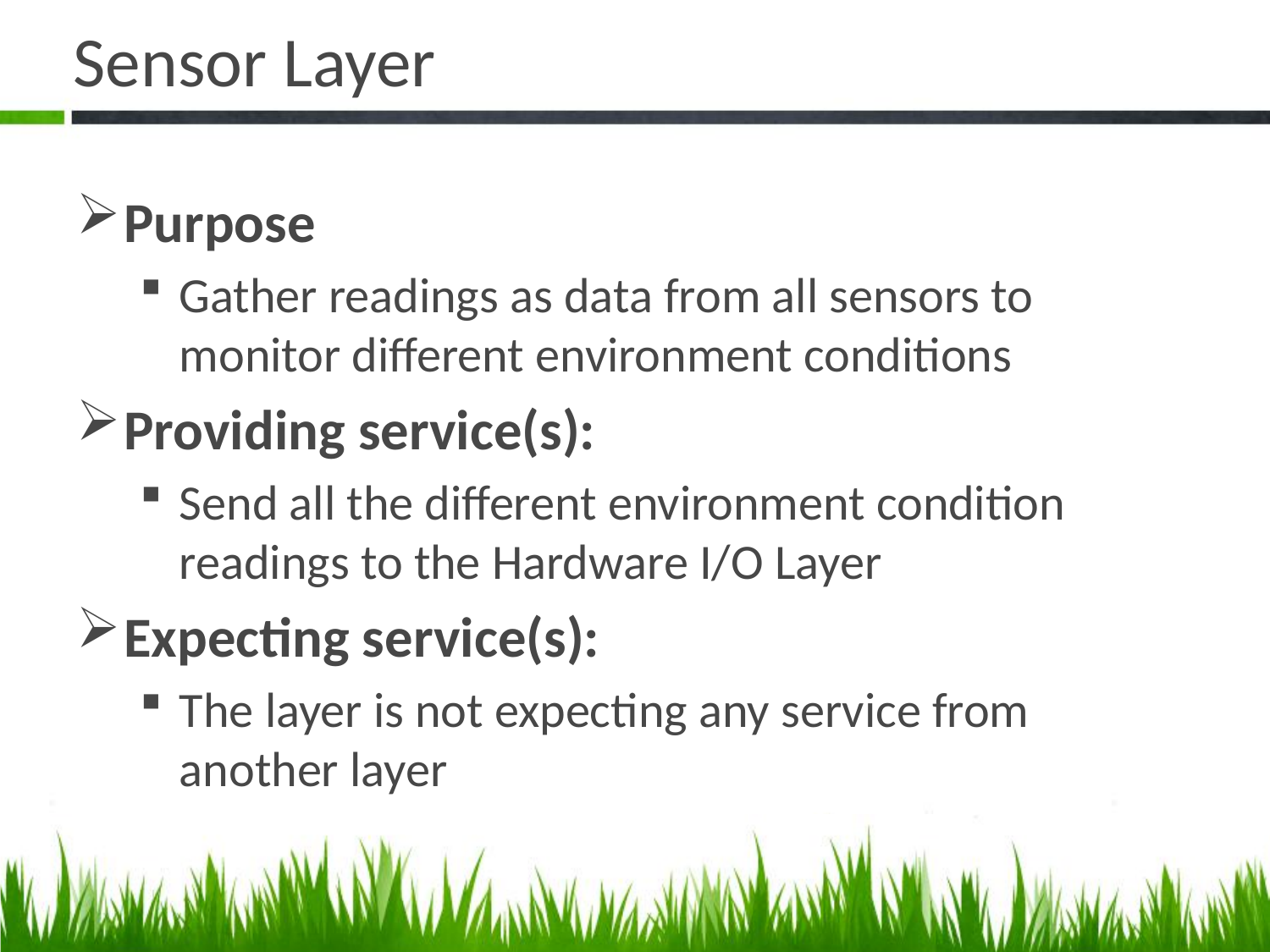

# Sensor Layer
Purpose
Gather readings as data from all sensors to monitor different environment conditions
Providing service(s):
Send all the different environment condition readings to the Hardware I/O Layer
Expecting service(s):
The layer is not expecting any service from another layer